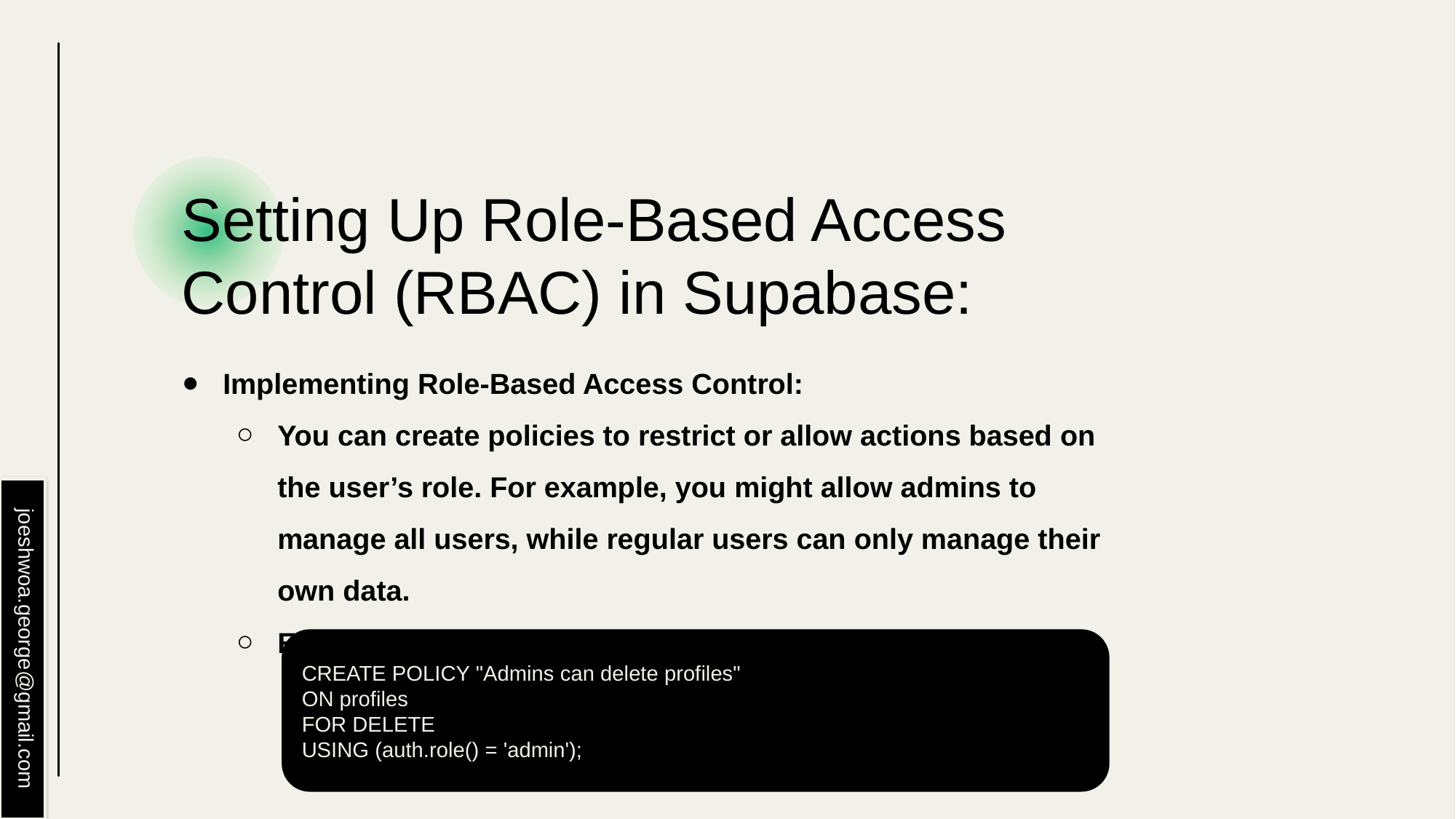

# Setting Up Role-Based Access Control (RBAC) in Supabase:
Implementing Role-Based Access Control:
You can create policies to restrict or allow actions based on the user’s role. For example, you might allow admins to manage all users, while regular users can only manage their own data.
Example: Policy to allow only admins to delete profiles:
joeshwoa.george@gmail.com
CREATE POLICY "Admins can delete profiles"
ON profiles
FOR DELETE
USING (auth.role() = 'admin');